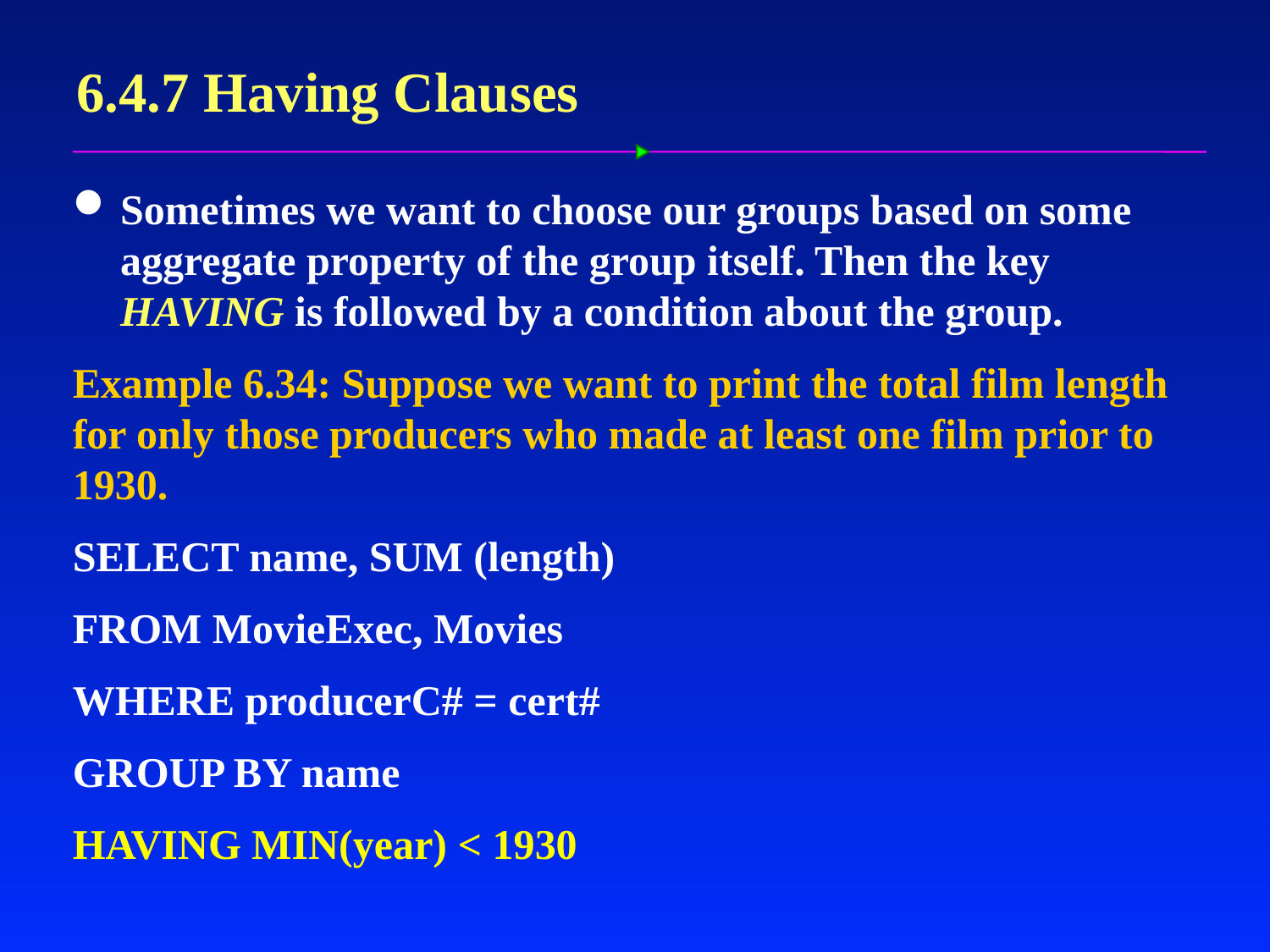

# 6.4.7 Having Clauses

Sometimes we want to choose our groups based on some aggregate property of the group itself. Then the key HAVING is followed by a condition about the group.
Example 6.34: Suppose we want to print the total film length for only those producers who made at least one film prior to 1930.
SELECT name, SUM (length)
FROM MovieExec, Movies
WHERE producerC# = cert#
GROUP BY name
HAVING MIN(year) < 1930